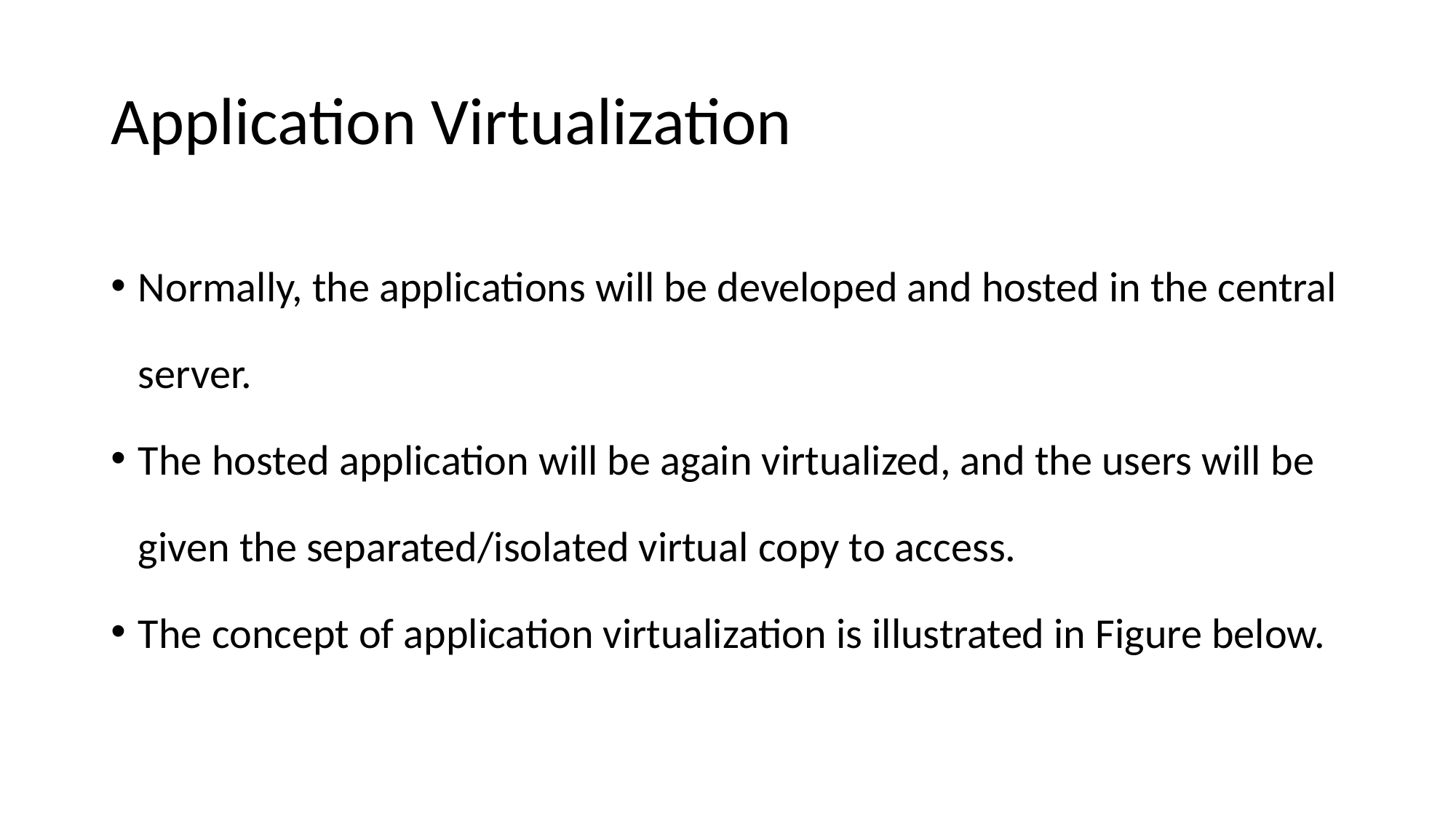

# Application Virtualization
Normally, the applications will be developed and hosted in the central server.
The hosted application will be again virtualized, and the users will be given the separated/isolated virtual copy to access.
The concept of application virtualization is illustrated in Figure below.